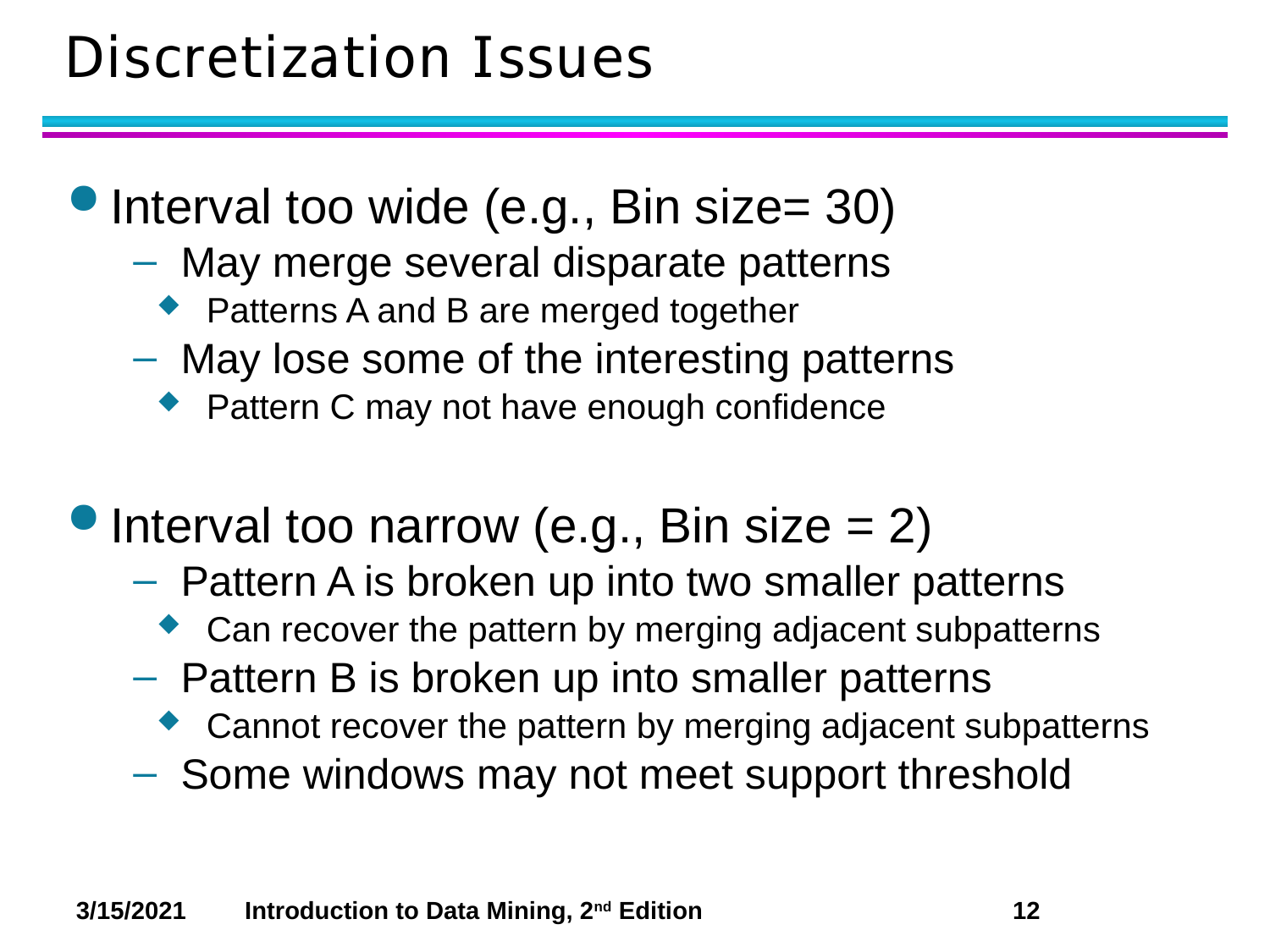

# Discretization Issues
Interval too wide (e.g., Bin size= 30)
May merge several disparate patterns
 Patterns A and B are merged together
May lose some of the interesting patterns
 Pattern C may not have enough confidence

Interval too narrow (e.g., Bin size = 2)
Pattern A is broken up into two smaller patterns
 Can recover the pattern by merging adjacent subpatterns
Pattern B is broken up into smaller patterns
 Cannot recover the pattern by merging adjacent subpatterns
Some windows may not meet support threshold